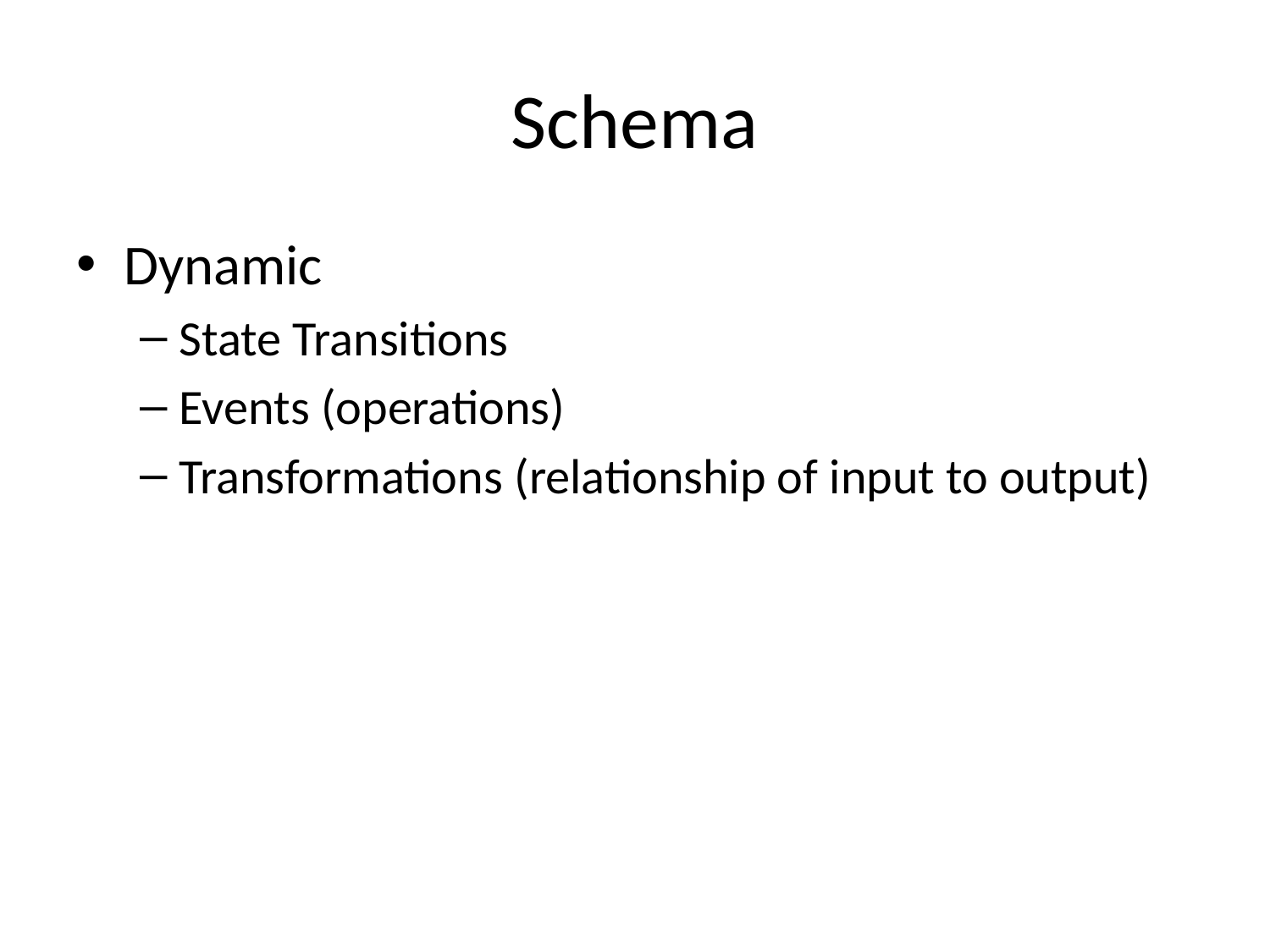

# Schema
Dynamic
State Transitions
Events (operations)
Transformations (relationship of input to output)